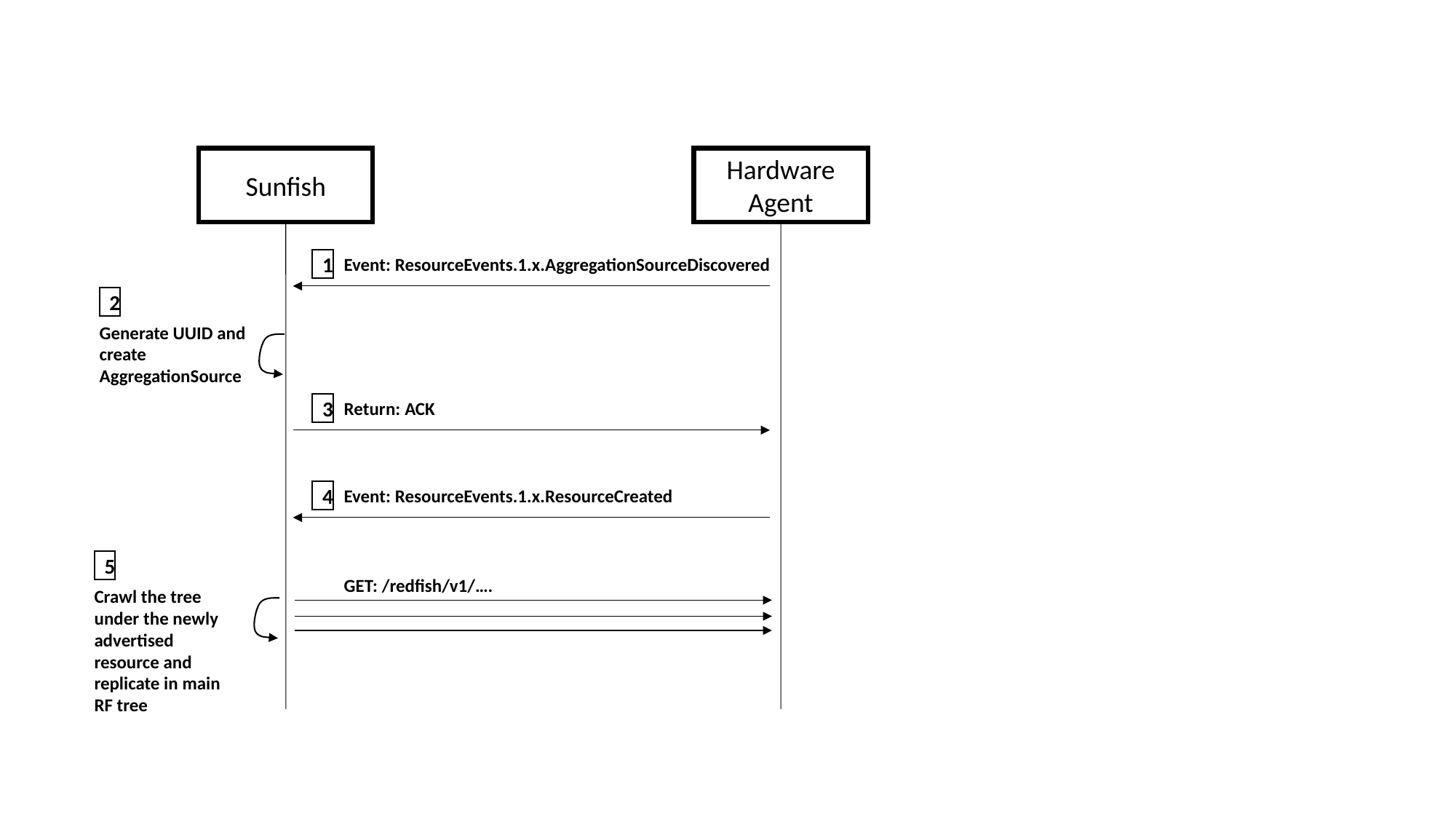

Sunfish
Hardware Agent
Event: ResourceEvents.1.x.AggregationSourceDiscovered
1
2
Generate UUID and create AggregationSource

Return: ACK
3
Event: ResourceEvents.1.x.ResourceCreated
4
5
GET: /redfish/v1/….
Crawl the tree under the newly advertised resource and replicate in main RF tree